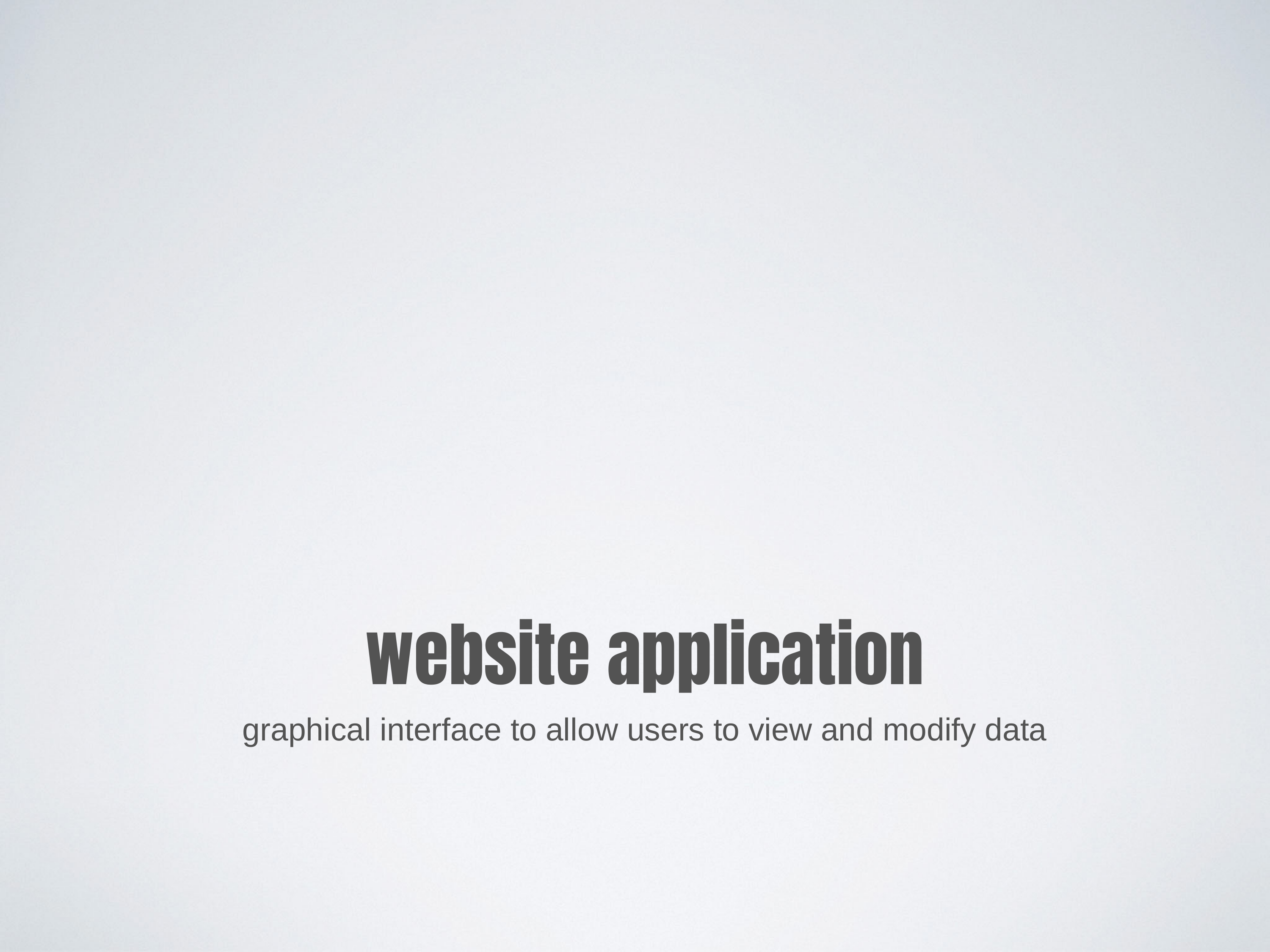

website application
graphical interface to allow users to view and modify data